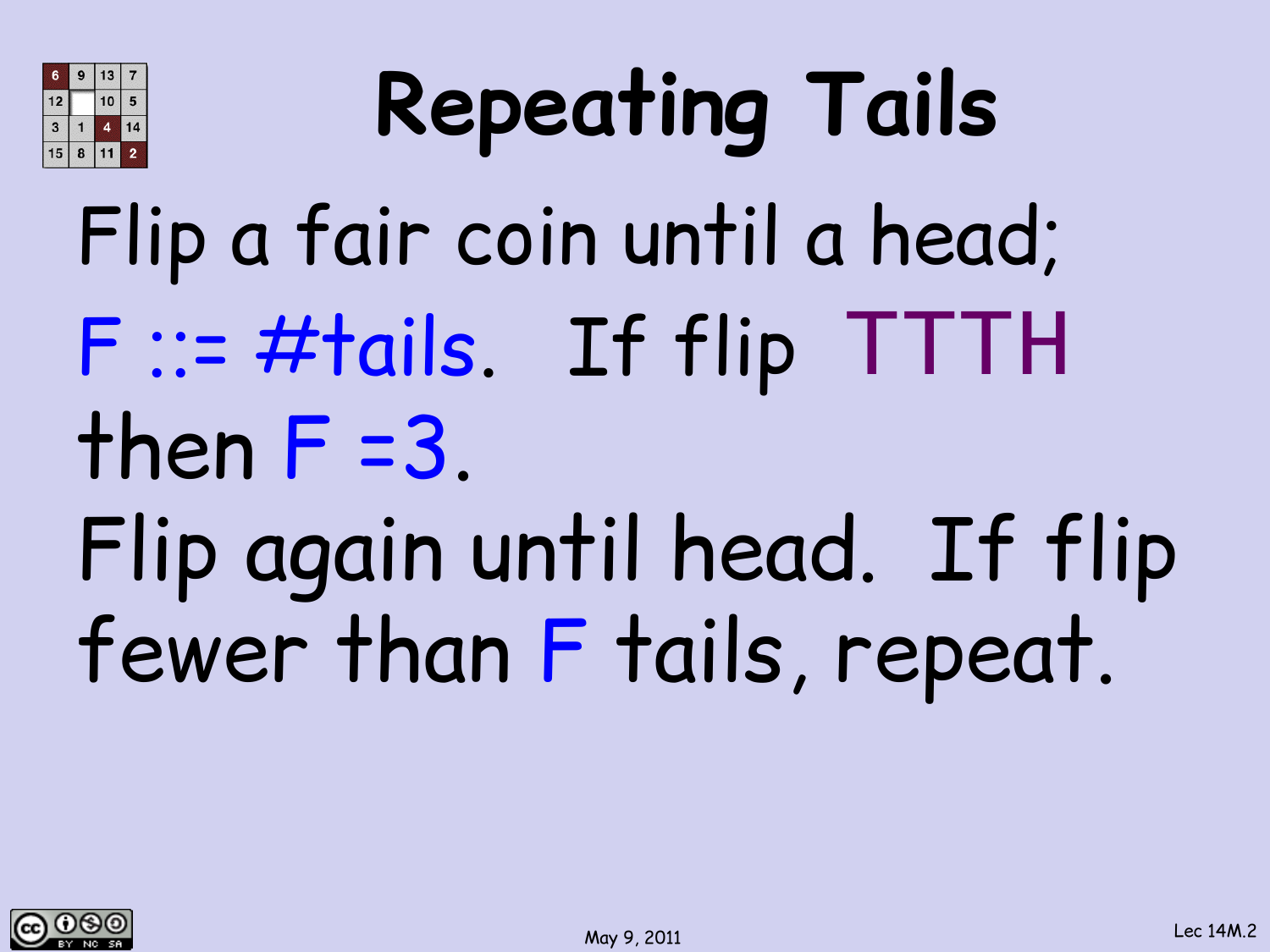

Repeating Tails
Flip a fair coin until a head;
F ::= #tails.   If flip  TTTH
then F =3.
Flip again until head.  If flip
fewer than F tails, repeat.

Lec 14M.2

May 9, 2011